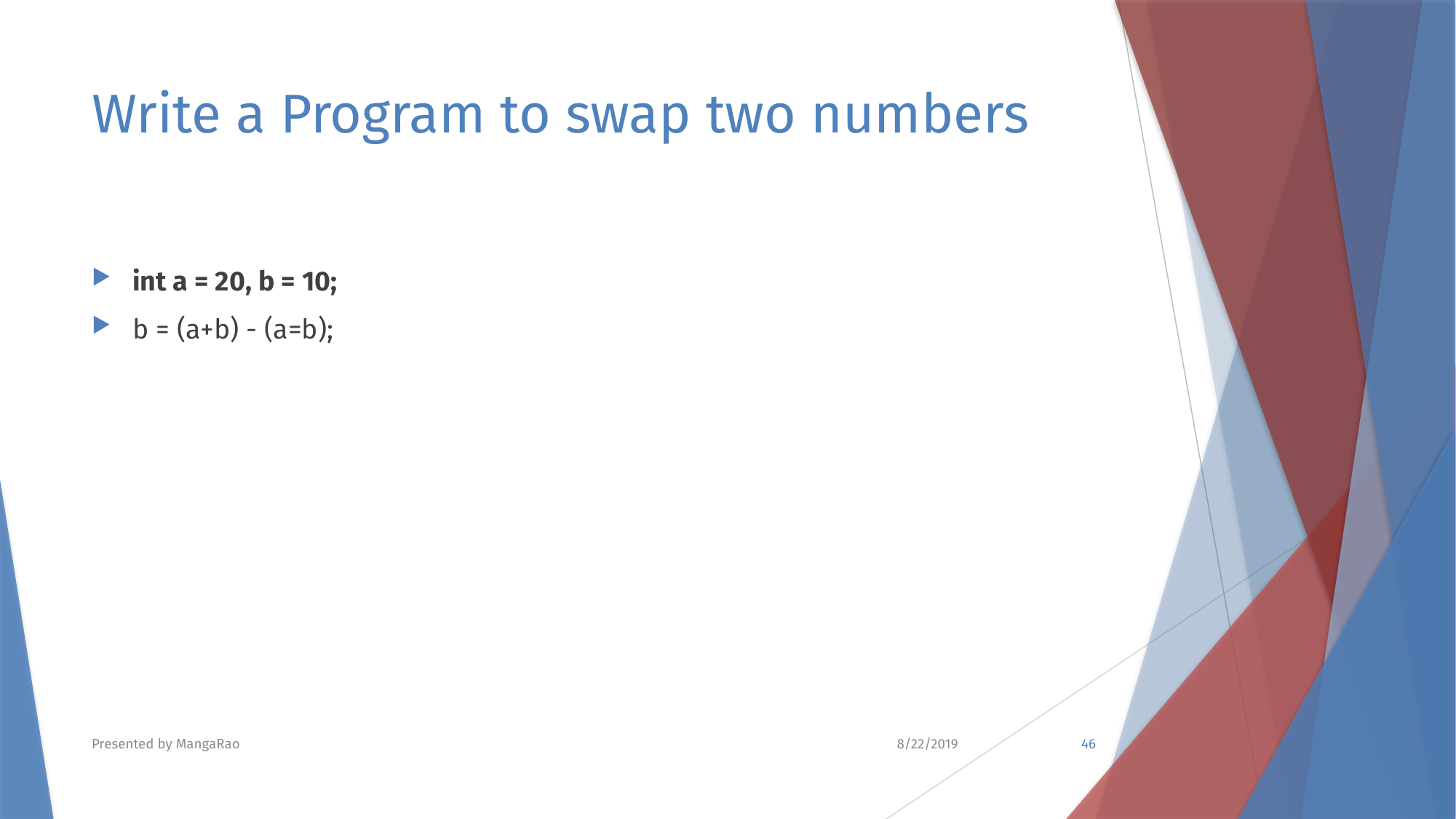

# Write a Program to swap two numbers
int a = 20, b = 10;
b = (a+b) - (a=b);
Presented by MangaRao
8/22/2019
46